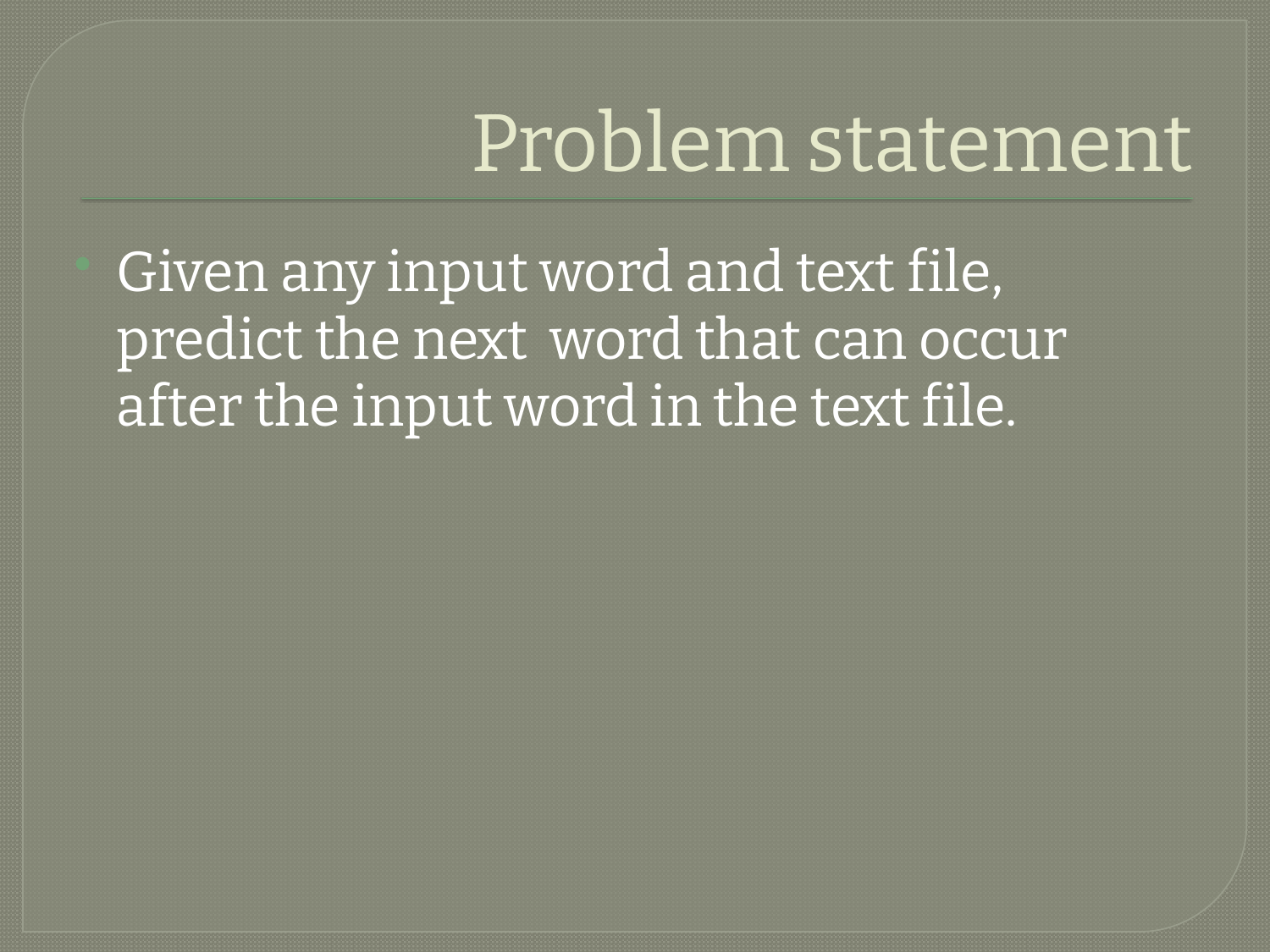

# Problem statement
Given any input word and text file, predict the next  word that can occur after the input word in the text file.